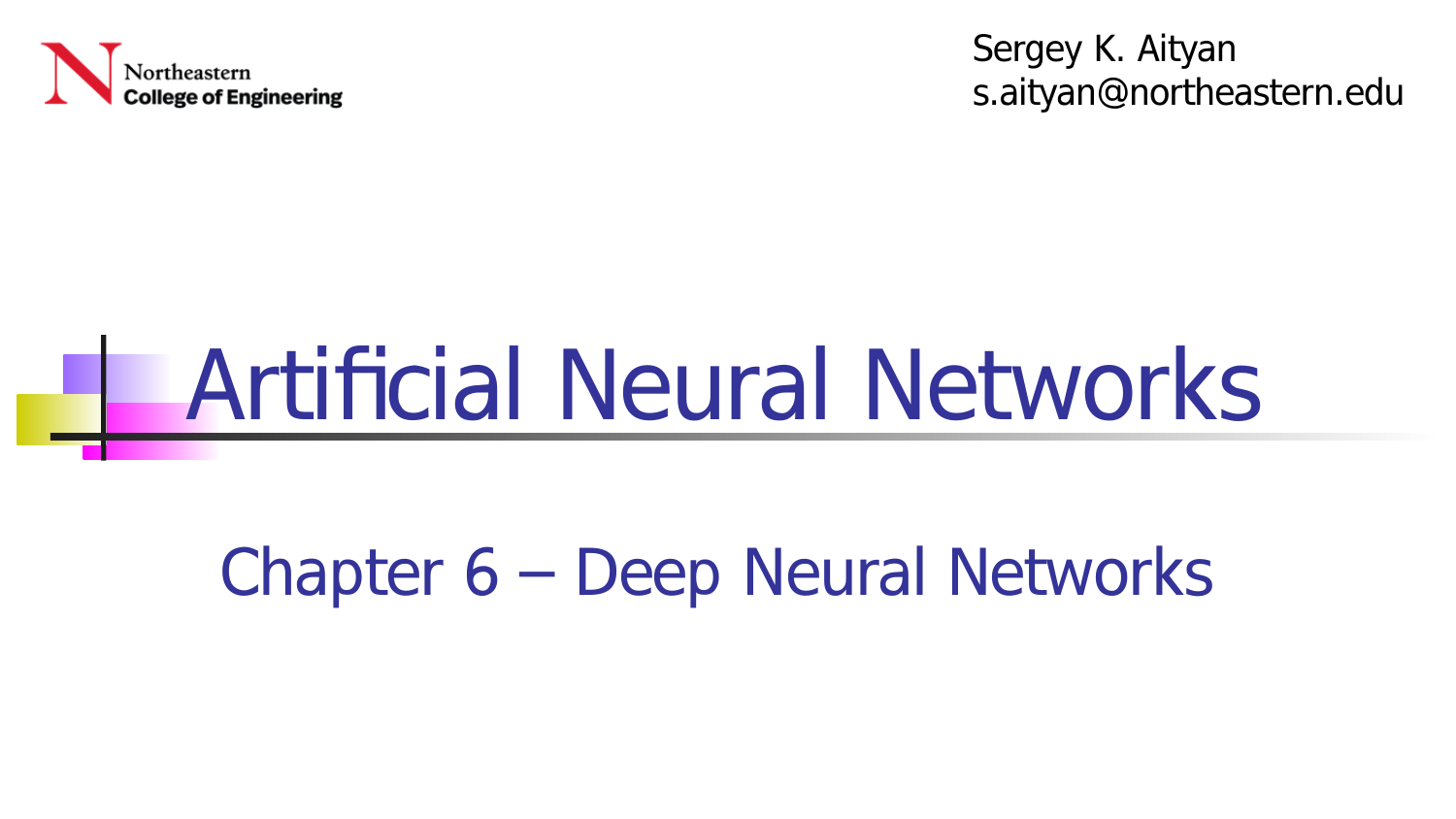

# Chapter 6 – Deep Neural Networks